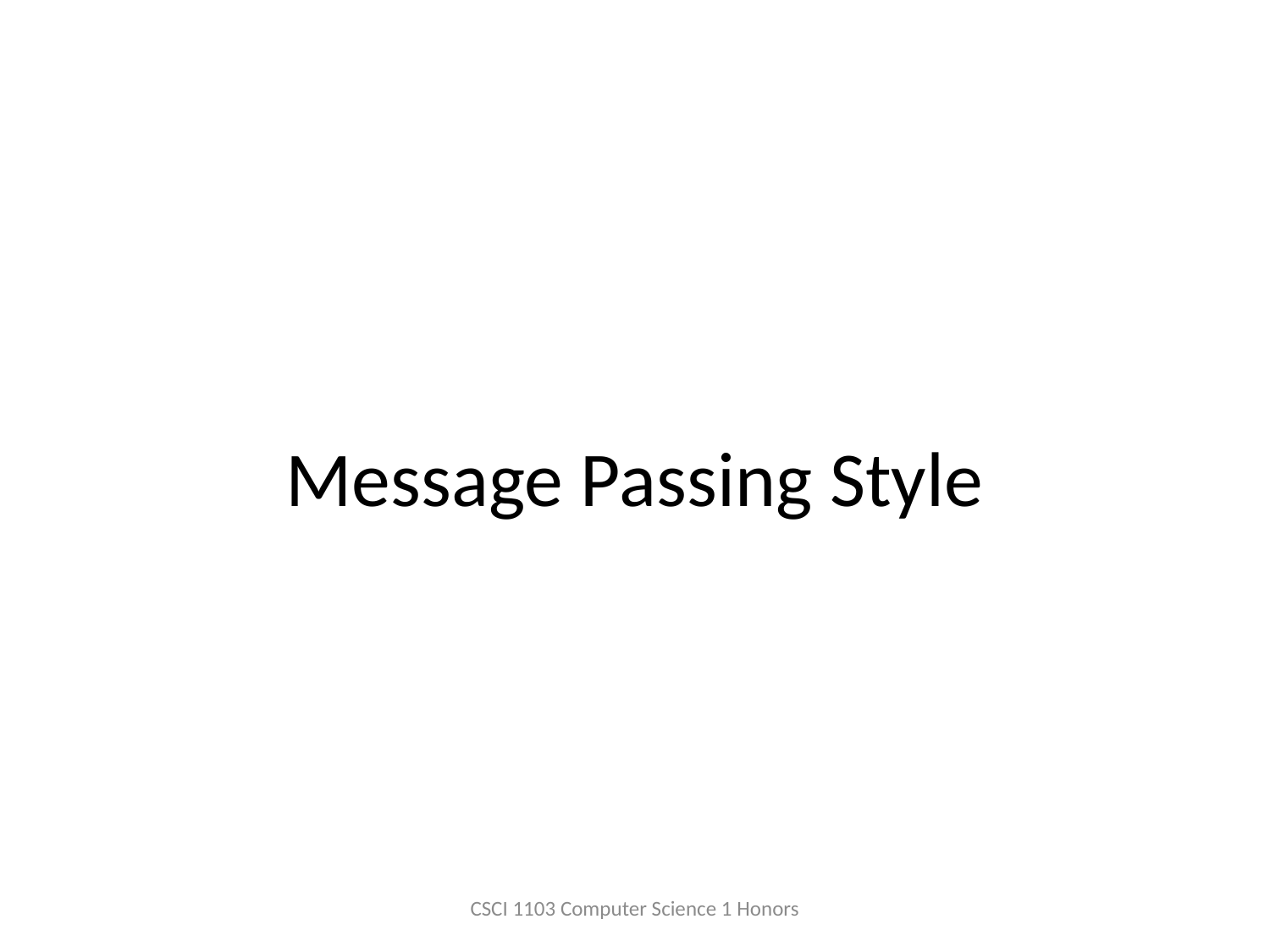

# Message Passing Style
CSCI 1103 Computer Science 1 Honors